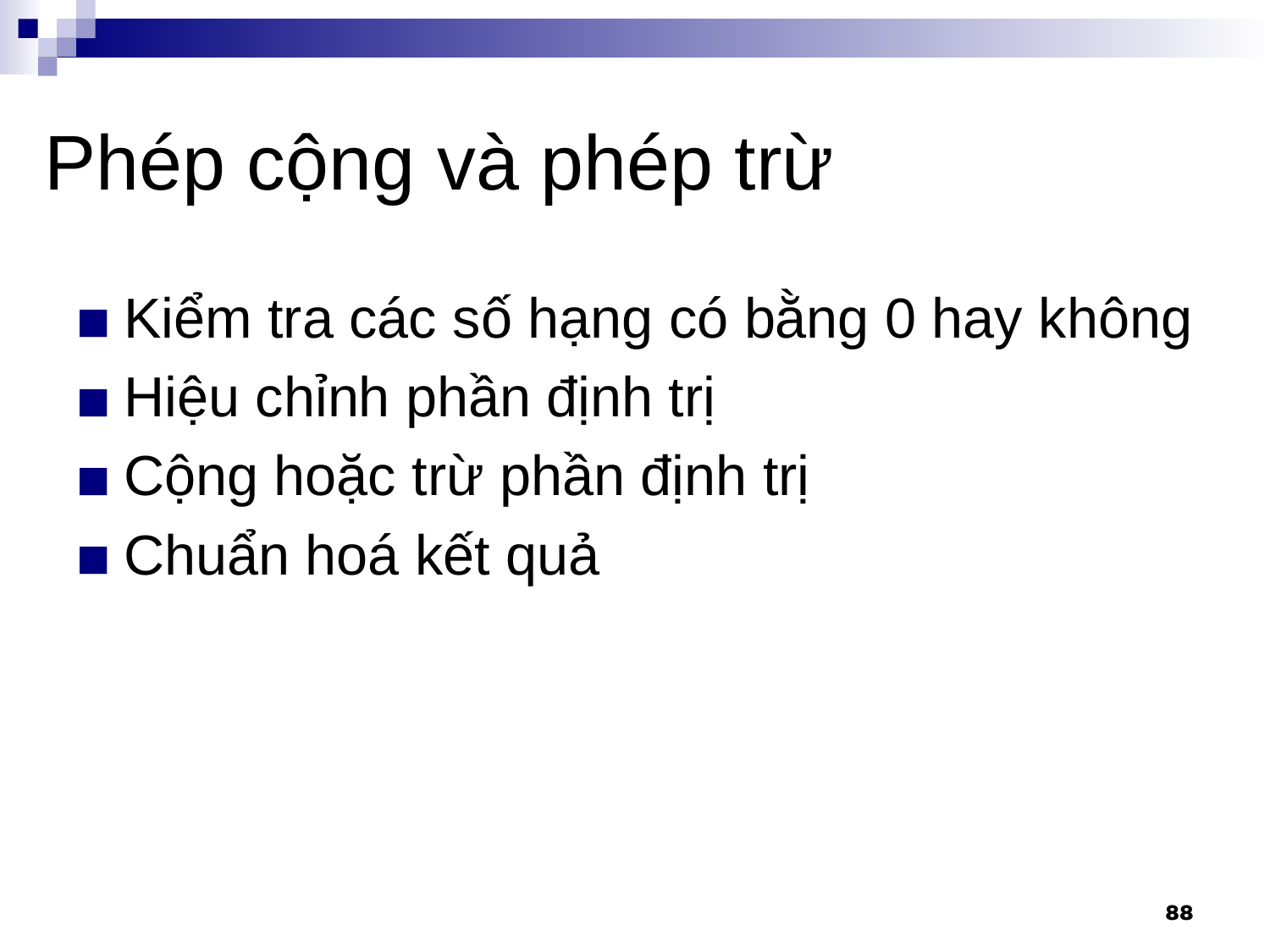

# Phép cộng và phép trừ
Kiểm tra các số hạng có bằng 0 hay không
Hiệu chỉnh phần định trị
Cộng hoặc trừ phần định trị
Chuẩn hoá kết quả

88